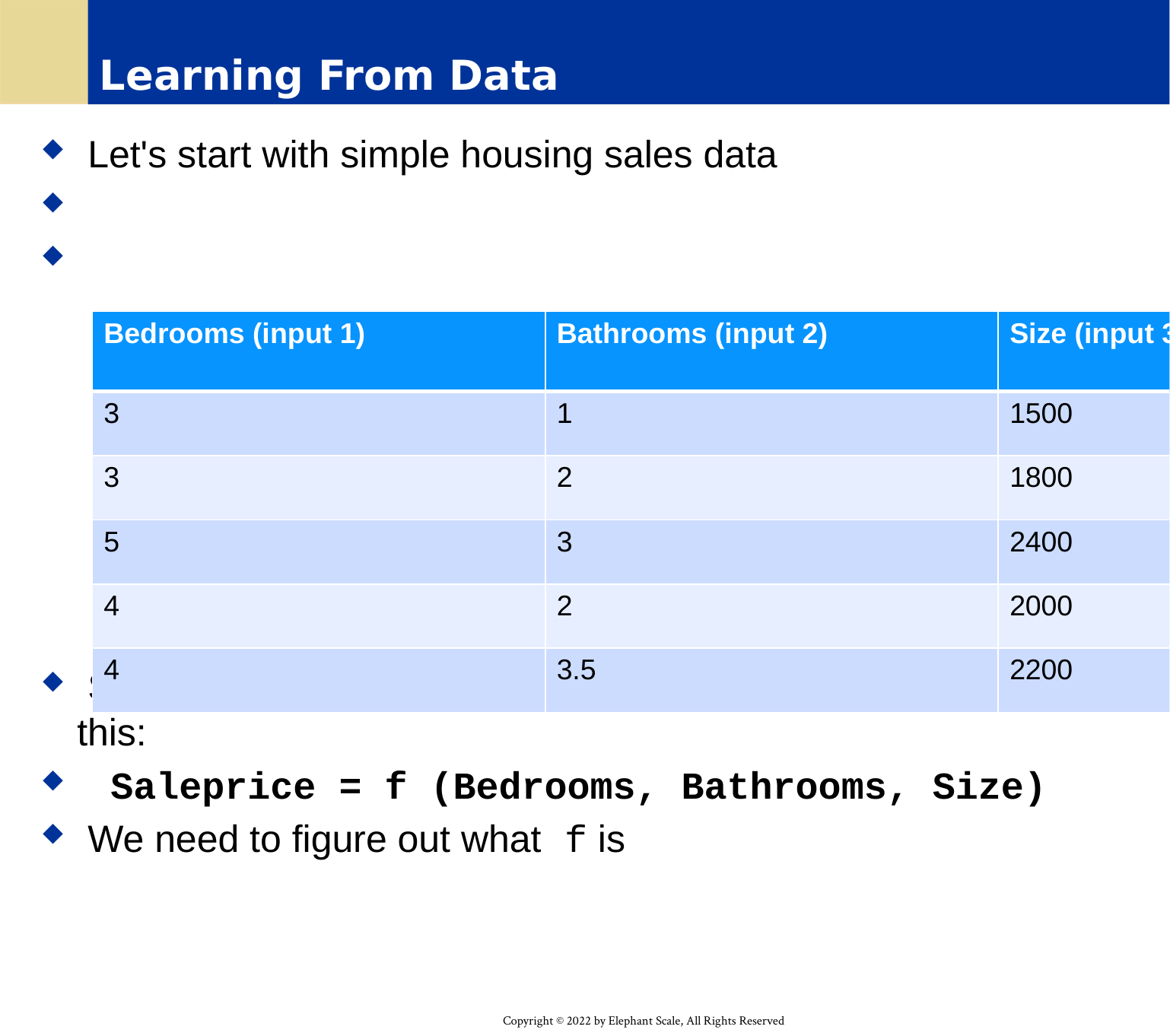

# Learning From Data
 Let's start with simple housing sales data

 So our formula for predicting SalePrice is something like this:
  Saleprice = f (Bedrooms, Bathrooms, Size)
 We need to figure out what f is
| Bedrooms (input 1) | Bathrooms (input 2) | Size (input 3) | Sale Price (in thousands) (we are trying to predict) |
| --- | --- | --- | --- |
| 3 | 1 | 1500 | 230 |
| 3 | 2 | 1800 | 320 |
| 5 | 3 | 2400 | 600 |
| 4 | 2 | 2000 | 500 |
| 4 | 3.5 | 2200 | 550 |
Copyright © 2022 by Elephant Scale, All Rights Reserved